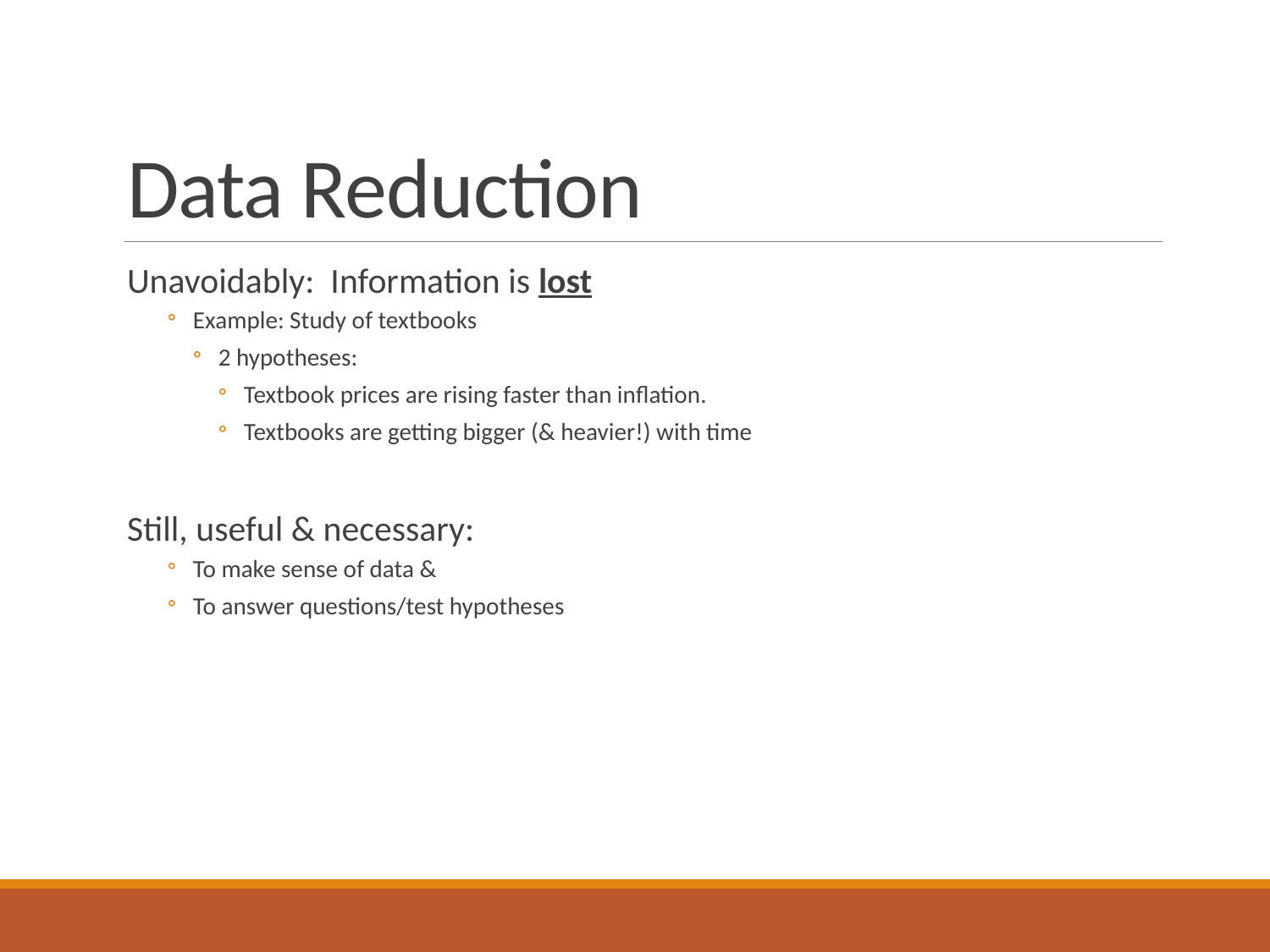

# Data Reduction
Unavoidably:  Information is lost
Example: Study of textbooks
2 hypotheses:
Textbook prices are rising faster than inflation.
Textbooks are getting bigger (& heavier!) with time

Still, useful & necessary:
To make sense of data &
To answer questions/test hypotheses